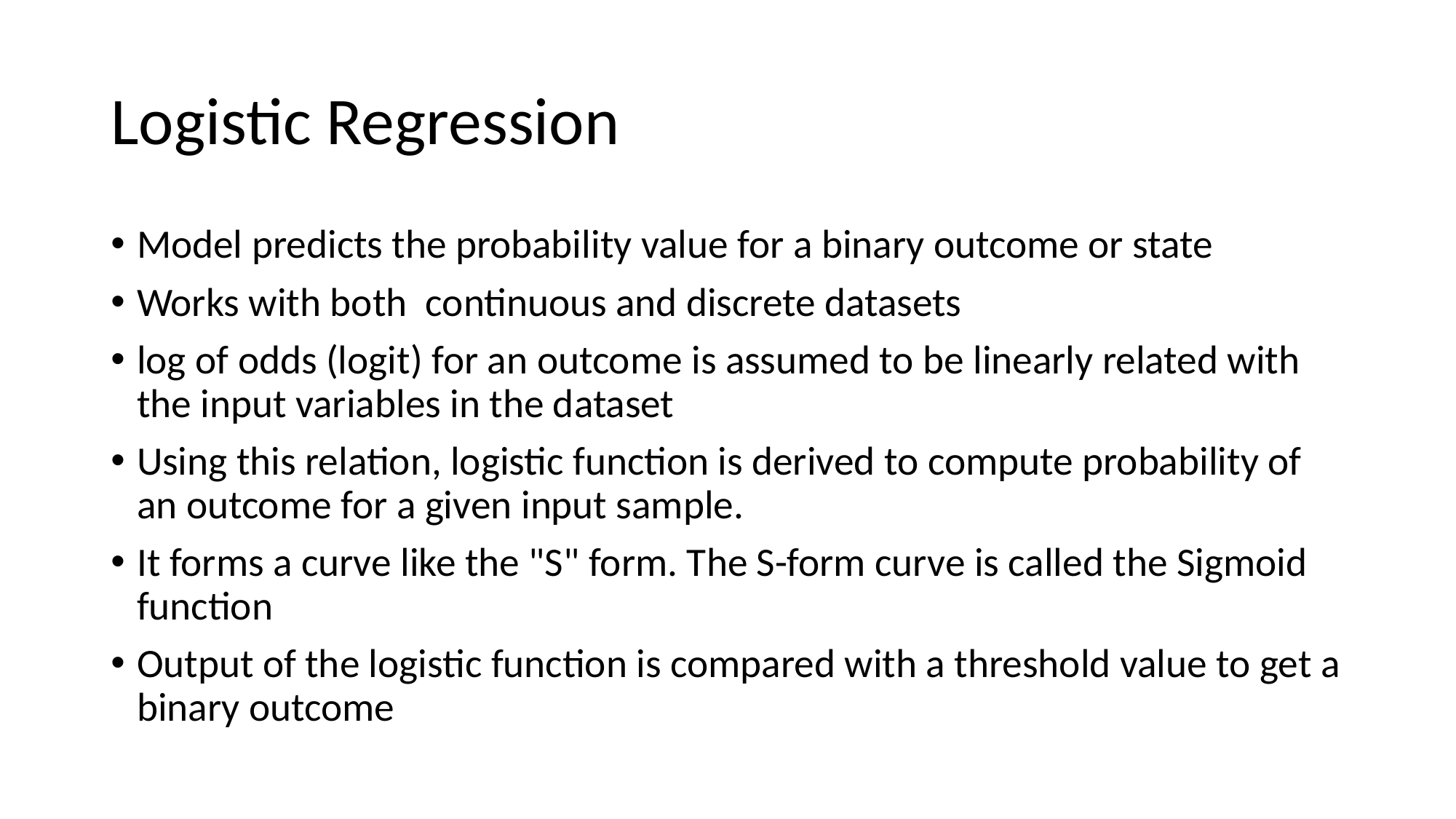

# Logistic Regression
Model predicts the probability value for a binary outcome or state
Works with both  continuous and discrete datasets
log of odds (logit) for an outcome is assumed to be linearly related with the input variables in the dataset
Using this relation, logistic function is derived to compute probability of an outcome for a given input sample.
It forms a curve like the "S" form. The S-form curve is called the Sigmoid function
Output of the logistic function is compared with a threshold value to get a binary outcome